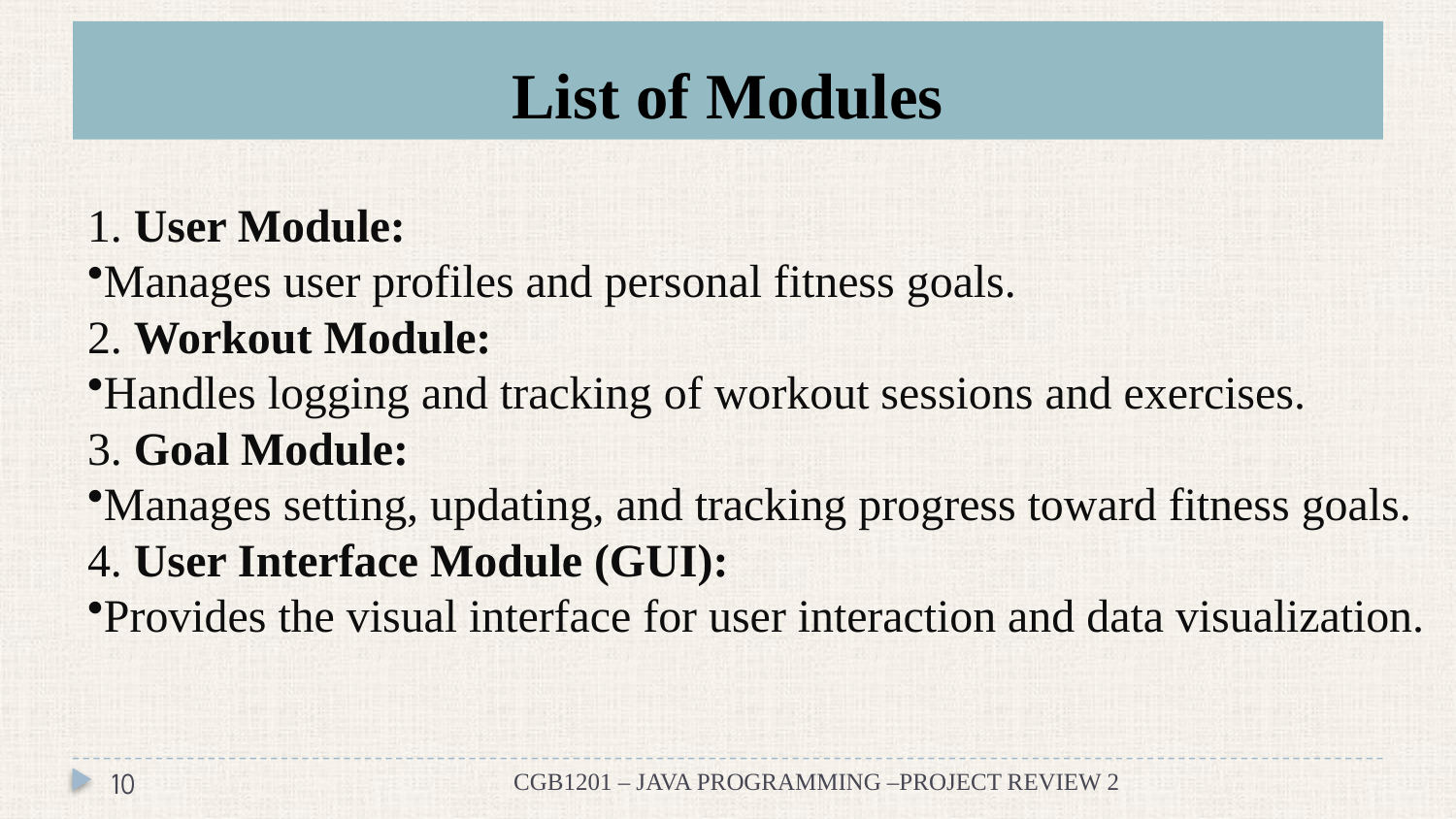

# List of Modules
1. User Module:
Manages user profiles and personal fitness goals.
2. Workout Module:
Handles logging and tracking of workout sessions and exercises.
3. Goal Module:
Manages setting, updating, and tracking progress toward fitness goals.
4. User Interface Module (GUI):
Provides the visual interface for user interaction and data visualization.

10
CGB1201 – JAVA PROGRAMMING –PROJECT REVIEW 2